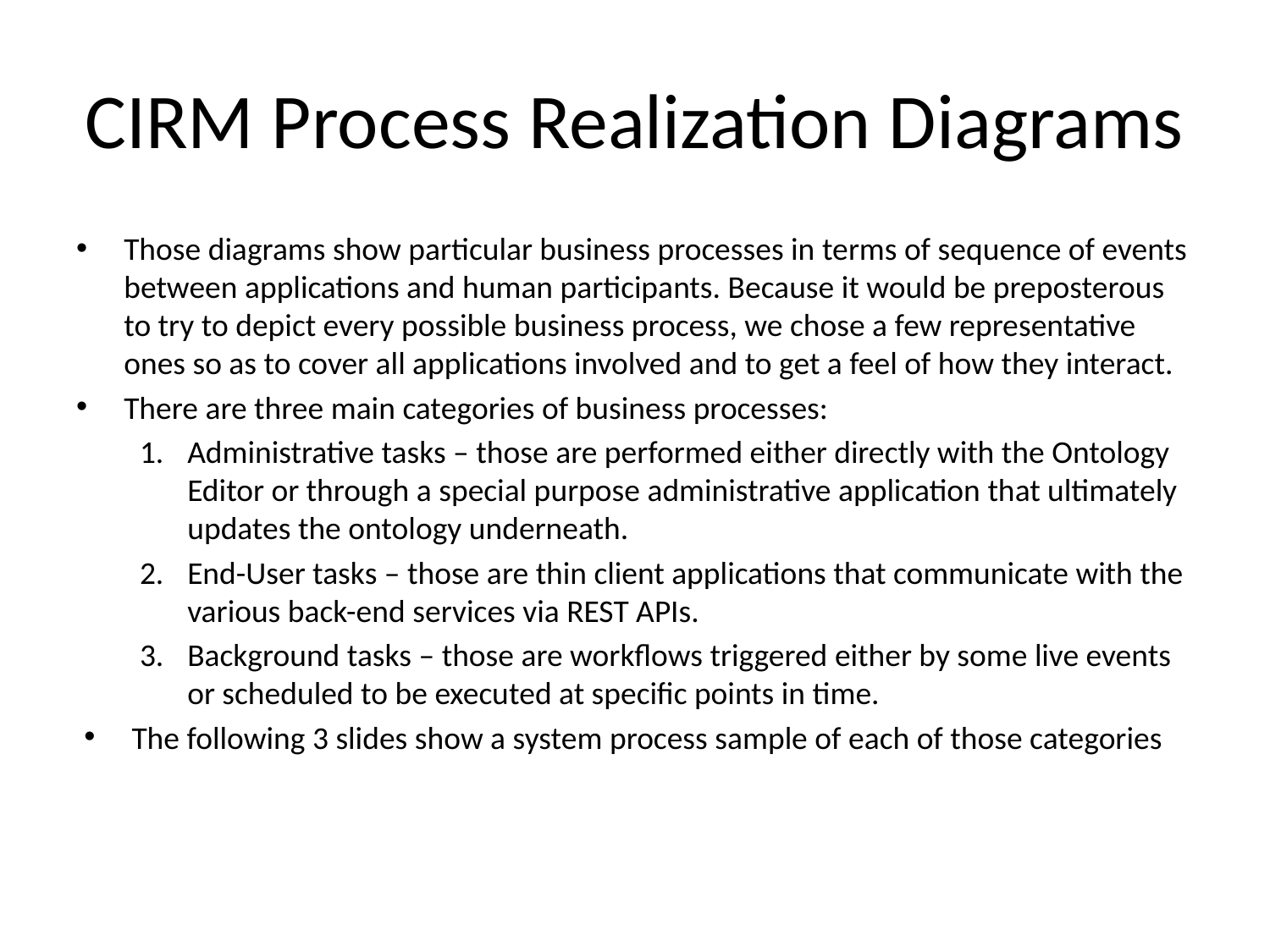

# CIRM Process Realization Diagrams
Those diagrams show particular business processes in terms of sequence of events between applications and human participants. Because it would be preposterous to try to depict every possible business process, we chose a few representative ones so as to cover all applications involved and to get a feel of how they interact.
There are three main categories of business processes:
Administrative tasks – those are performed either directly with the Ontology Editor or through a special purpose administrative application that ultimately updates the ontology underneath.
End-User tasks – those are thin client applications that communicate with the various back-end services via REST APIs.
Background tasks – those are workflows triggered either by some live events or scheduled to be executed at specific points in time.
The following 3 slides show a system process sample of each of those categories